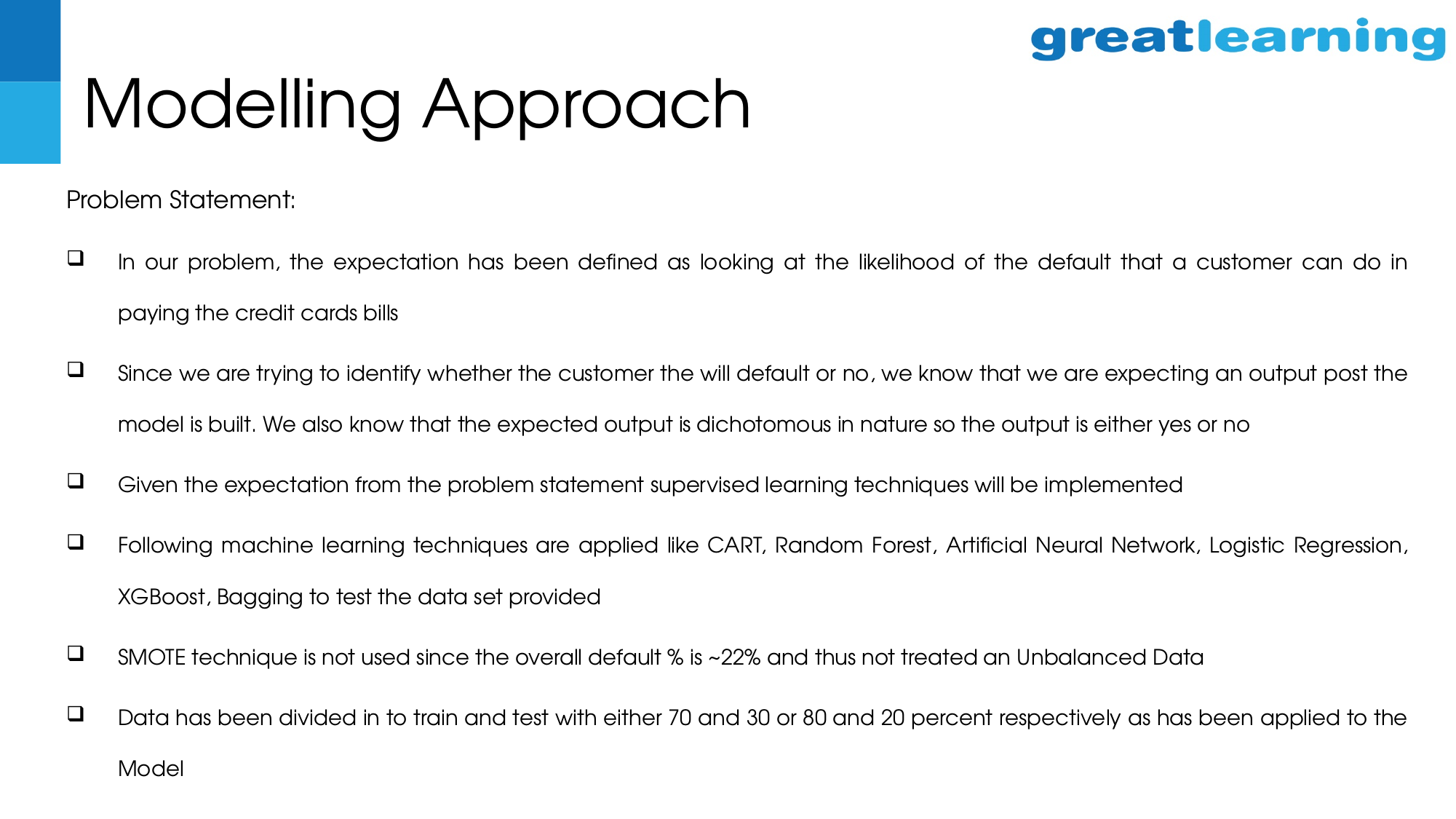

# Modelling Approach
Problem Statement:
In our problem, the expectation has been defined as looking at the likelihood of the default that a customer can do in paying the credit cards bills
Since we are trying to identify whether the customer the will default or no, we know that we are expecting an output post the model is built. We also know that the expected output is dichotomous in nature so the output is either yes or no
Given the expectation from the problem statement supervised learning techniques will be implemented
Following machine learning techniques are applied like CART, Random Forest, Artificial Neural Network, Logistic Regression, XGBoost, Bagging to test the data set provided
SMOTE technique is not used since the overall default % is ~22% and thus not treated an Unbalanced Data
Data has been divided in to train and test with either 70 and 30 or 80 and 20 percent respectively as has been applied to the Model